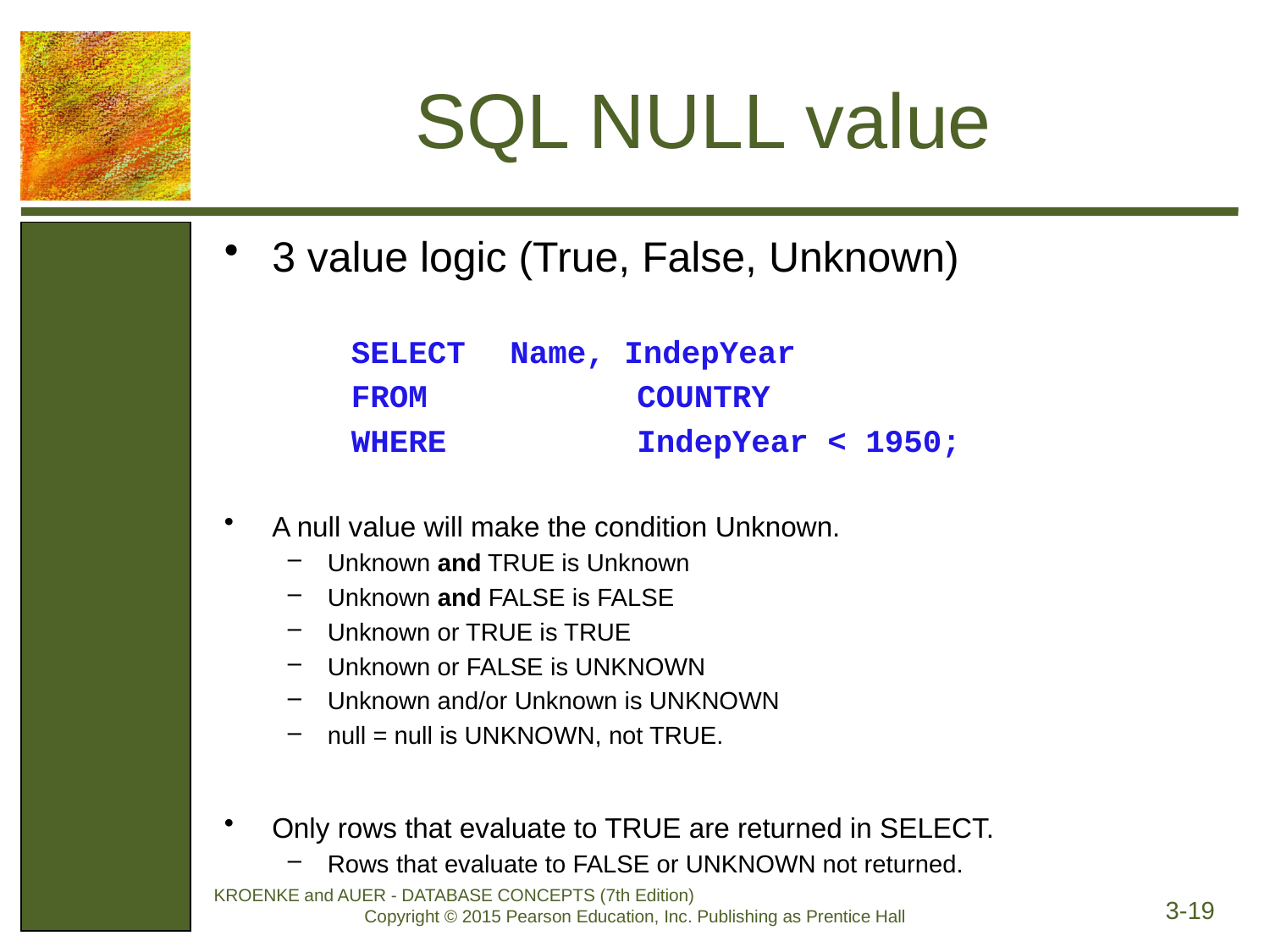

# SQL NULL value
3 value logic (True, False, Unknown)

SELECT 	Name, IndepYear
FROM 		COUNTRY
WHERE    	IndepYear < 1950;

A null value will make the condition Unknown.
Unknown and TRUE is Unknown
Unknown and FALSE is FALSE
Unknown or TRUE is TRUE
Unknown or FALSE is UNKNOWN
Unknown and/or Unknown is UNKNOWN
null = null is UNKNOWN, not TRUE.

Only rows that evaluate to TRUE are returned in SELECT.
Rows that evaluate to FALSE or UNKNOWN not returned.

KROENKE and AUER - DATABASE CONCEPTS (7th Edition)                                                                           Copyright © 2015 Pearson Education, Inc. Publishing as Prentice Hall
3-19